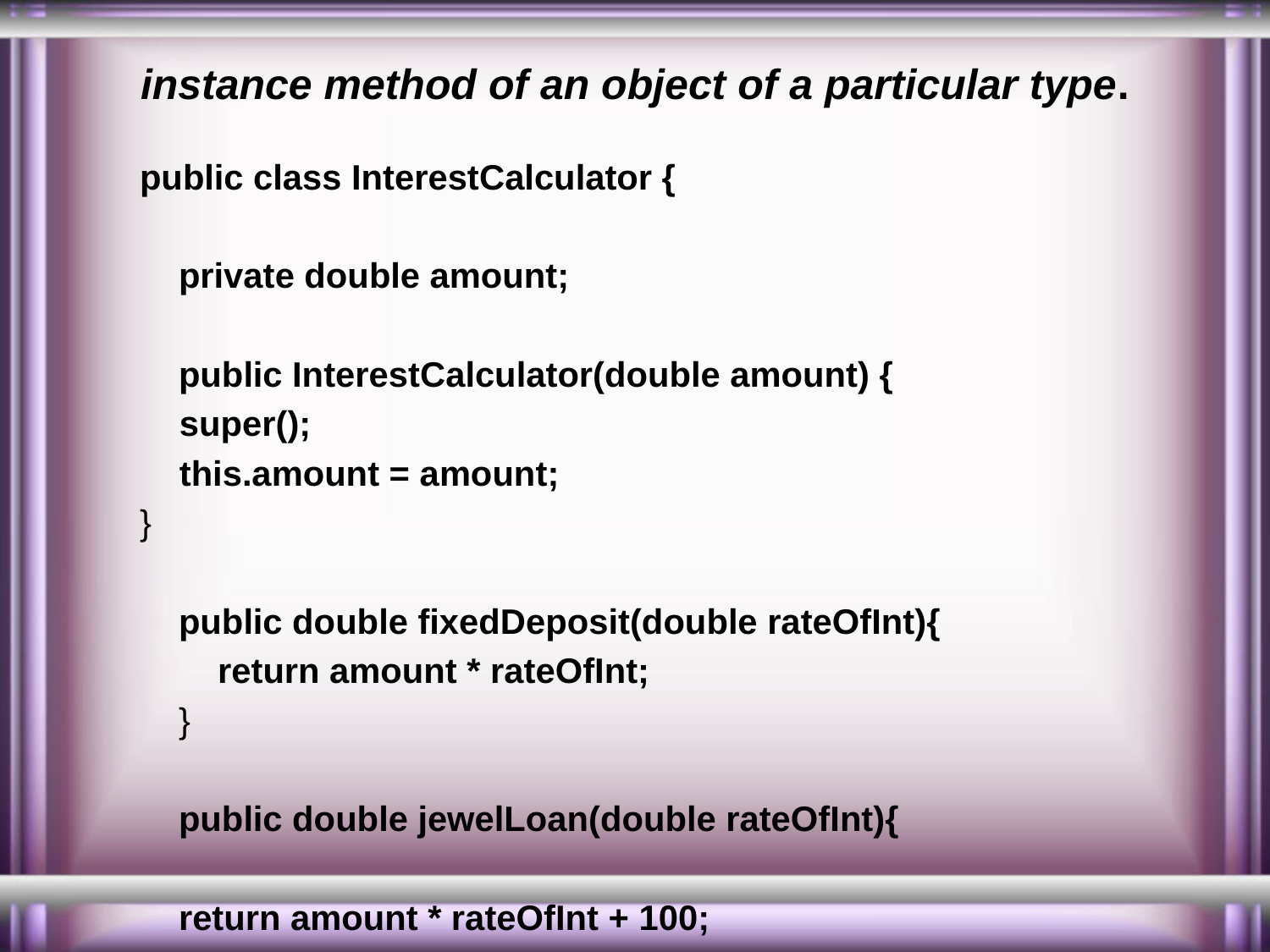

# instance method of an object of a particular type.
public class InterestCalculator {

    private double amount;

    public InterestCalculator(double amount) {
	super();
	this.amount = amount;
}

    public double fixedDeposit(double rateOfInt){
        return amount * rateOfInt;
    }

    public double jewelLoan(double rateOfInt){

    return amount * rateOfInt + 100;
    }
}